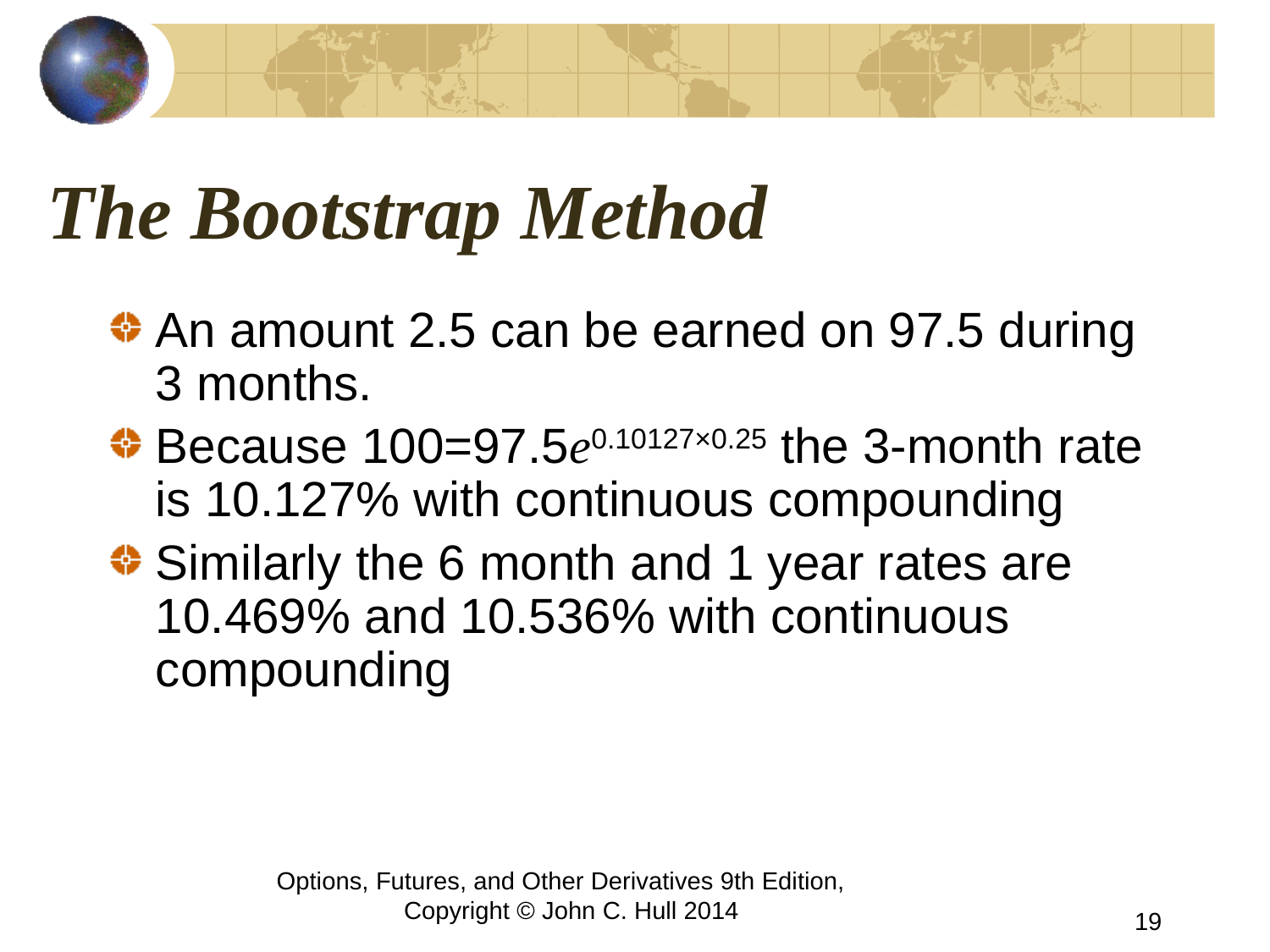

# The Bootstrap Method
An amount 2.5 can be earned on 97.5 during 3 months.
Because 100=97.5e0.10127×0.25 the 3-month rate is 10.127% with continuous compounding
Similarly the 6 month and 1 year rates are 10.469% and 10.536% with continuous compounding
Options, Futures, and Other Derivatives 9th Edition,    Copyright © John C. Hull 2014
19